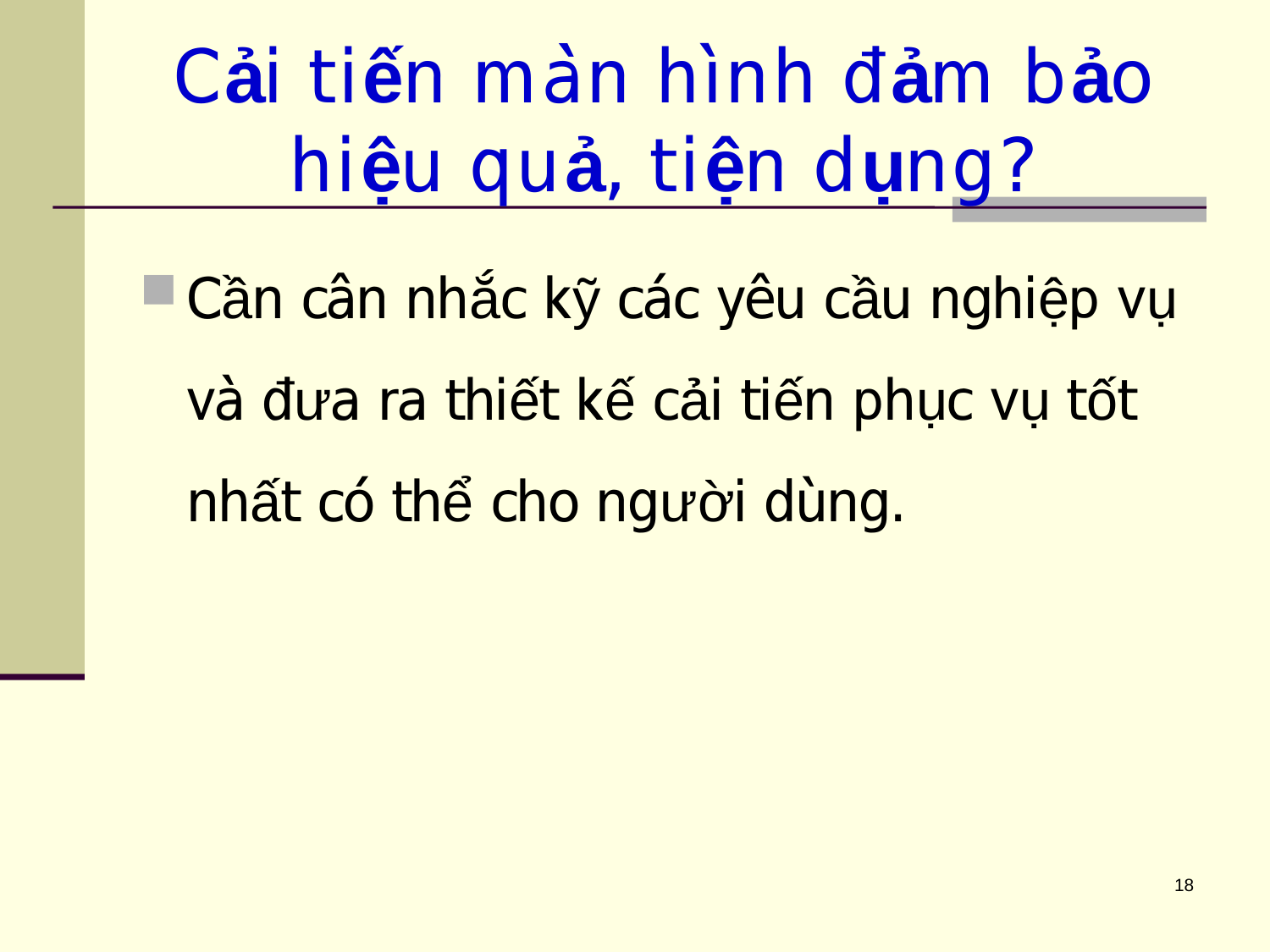

# Cải tiến màn hình đảm bảo hiệu quả, tiện dụng?
Cần cân nhắc kỹ các yêu cầu nghiệp vụ và đưa ra thiết kế cải tiến phục vụ tốt nhất có thể cho người dùng.
18